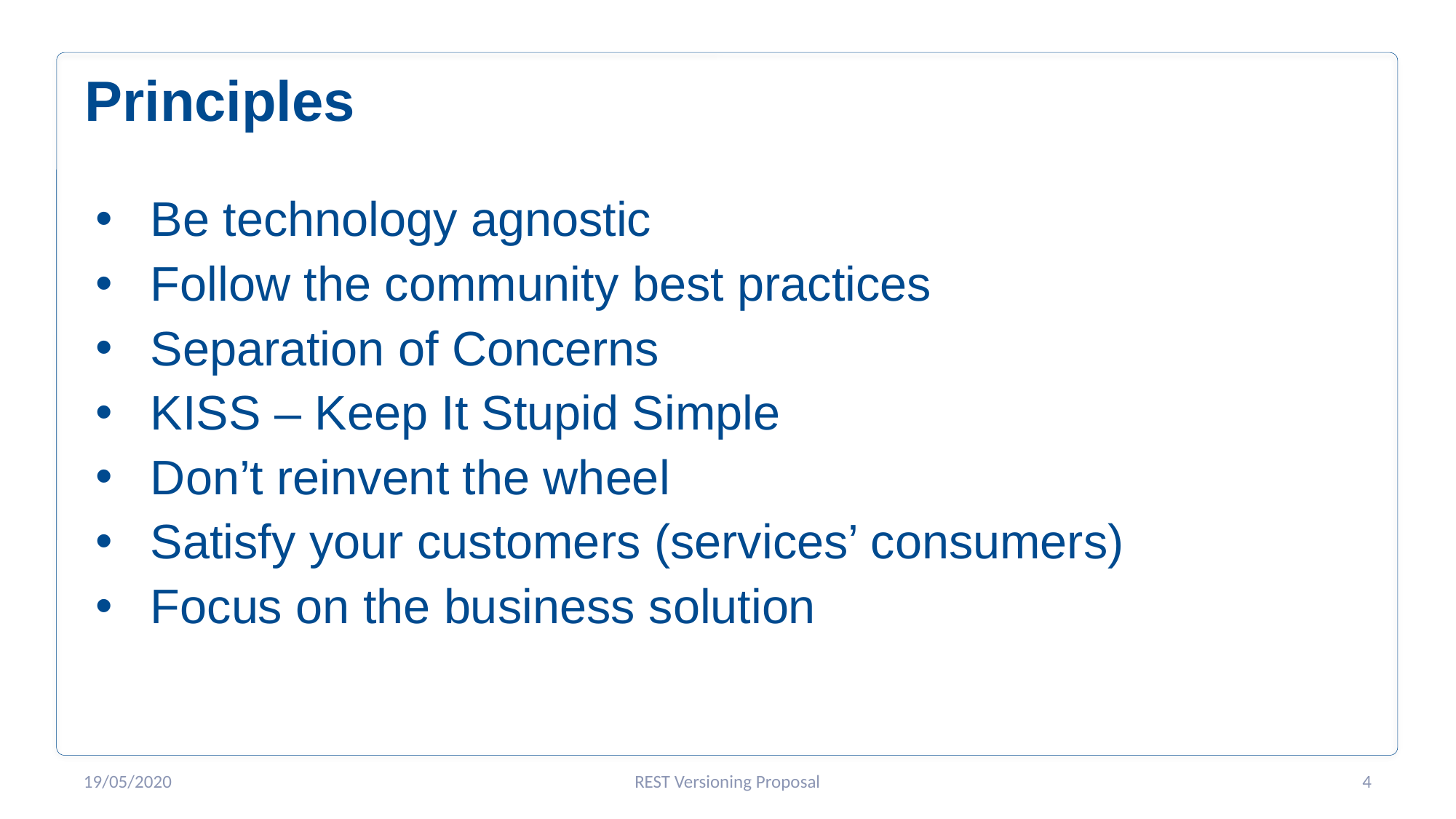

# Principles
Be technology agnostic
Follow the community best practices
Separation of Concerns
KISS – Keep It Stupid Simple
Don’t reinvent the wheel
Satisfy your customers (services’ consumers)
Focus on the business solution

19/05/2020
REST Versioning Proposal
4